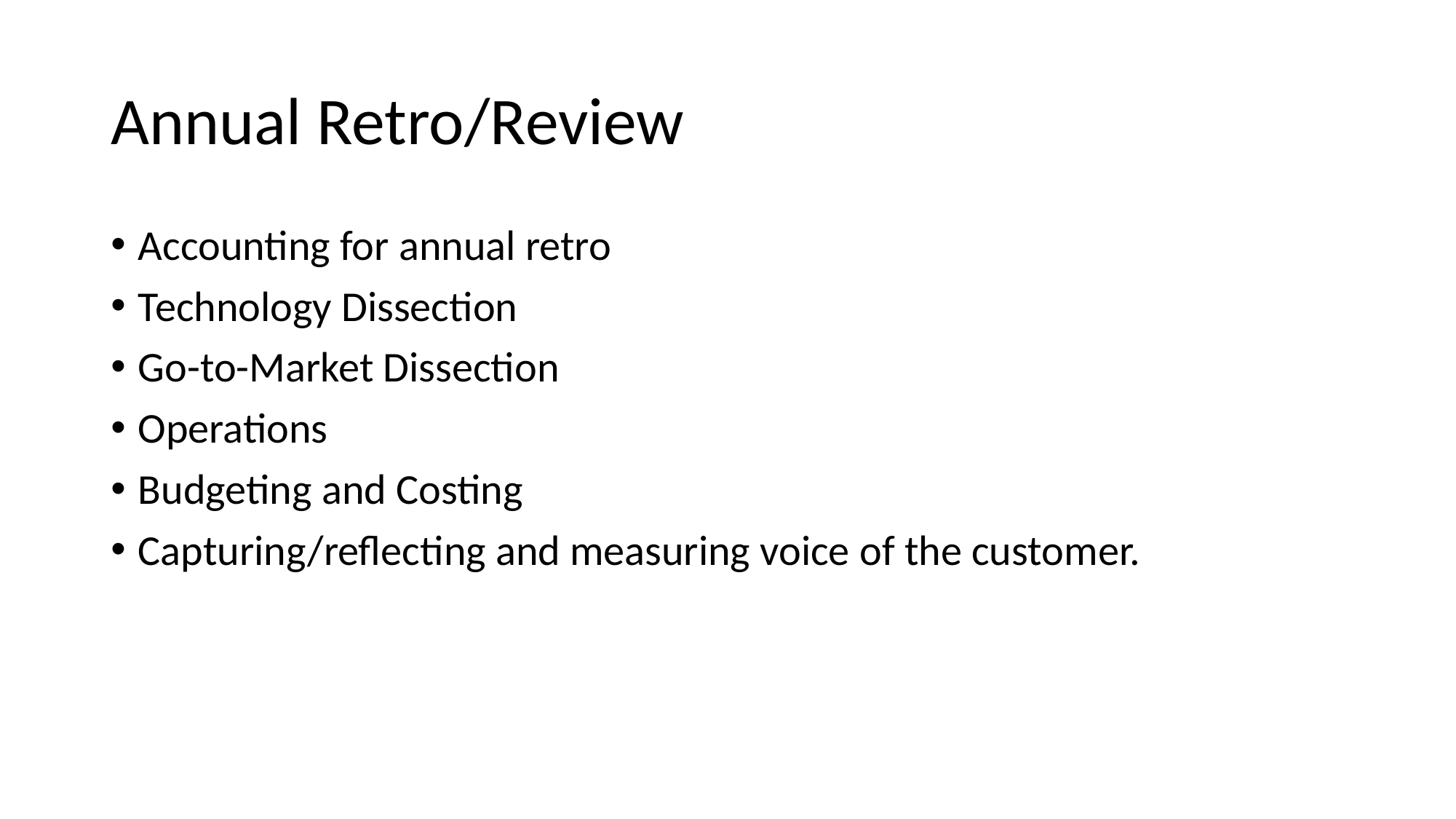

# Annual Retro/Review
Accounting for annual retro
Technology Dissection
Go-to-Market Dissection
Operations
Budgeting and Costing
Capturing/reflecting and measuring voice of the customer.